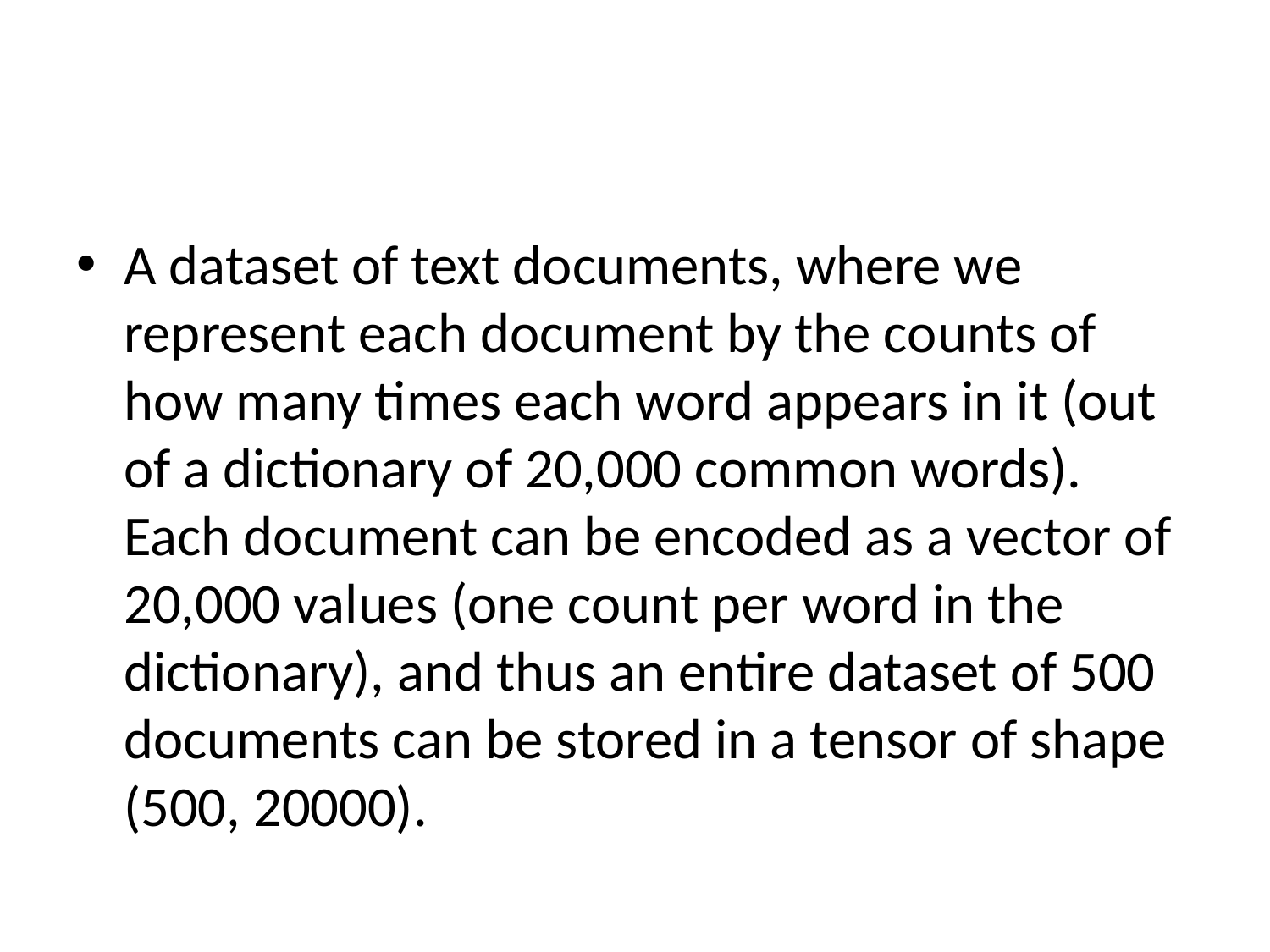

#
A dataset of text documents, where we represent each document by the counts of how many times each word appears in it (out of a dictionary of 20,000 common words). Each document can be encoded as a vector of 20,000 values (one count per word in the dictionary), and thus an entire dataset of 500 documents can be stored in a tensor of shape (500, 20000).